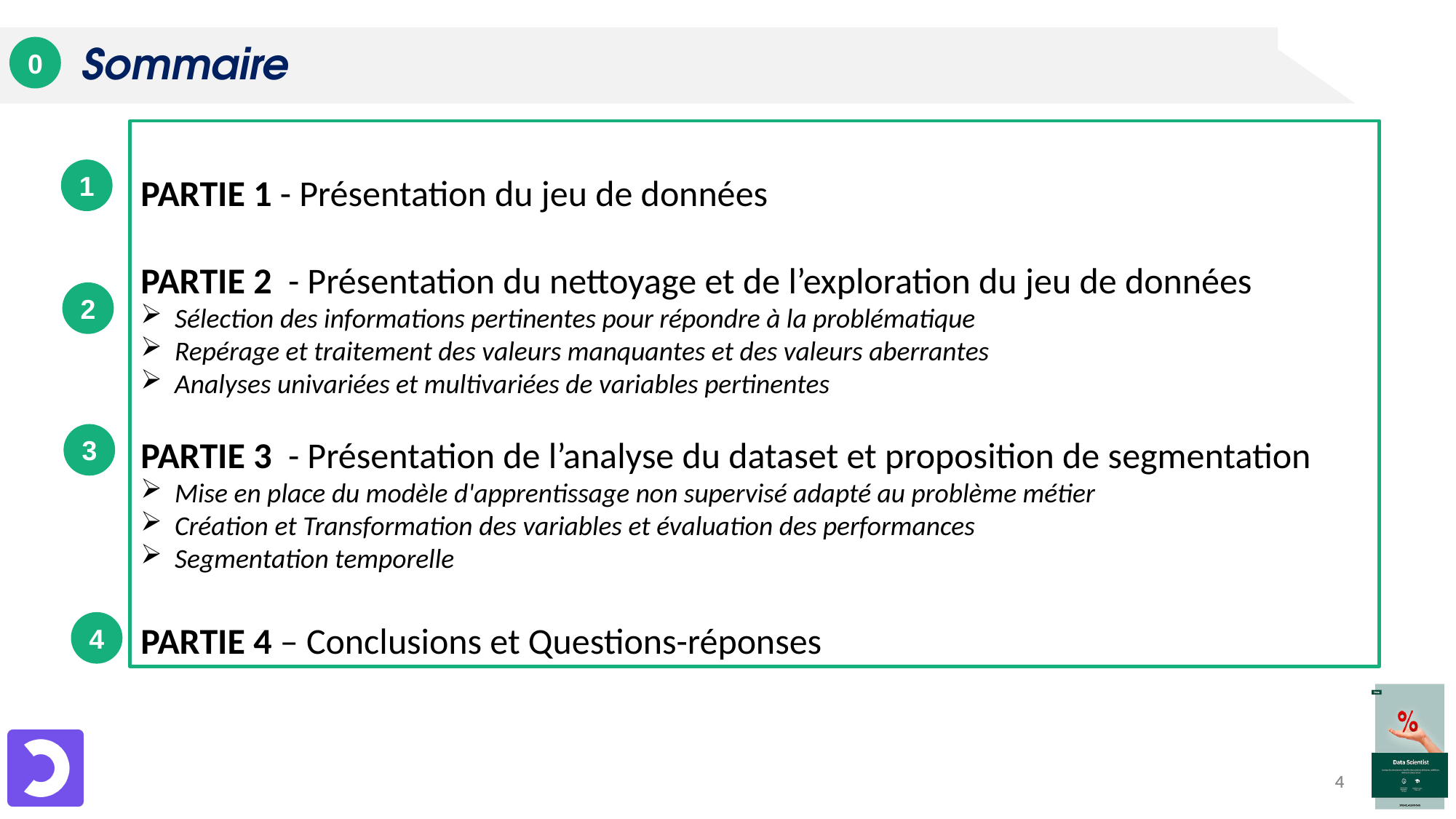

Sommaire
0

Partie 1 - Présentation du jeu de données

Partie 2  - Présentation du nettoyage et de l’exploration du jeu de données
Sélection des informations pertinentes pour répondre à la problématique
Repérage et traitement des valeurs manquantes et des valeurs aberrantes
Analyses univariées et multivariées de variables pertinentes

Partie 3  - Présentation de l’analyse du dataset et proposition de segmentation
Mise en place du modèle d'apprentissage non supervisé adapté au problème métier
Création et Transformation des variables et évaluation des performances
Segmentation temporelle

Partie 4 – Conclusions et Questions-réponses
1
2
3
4
4